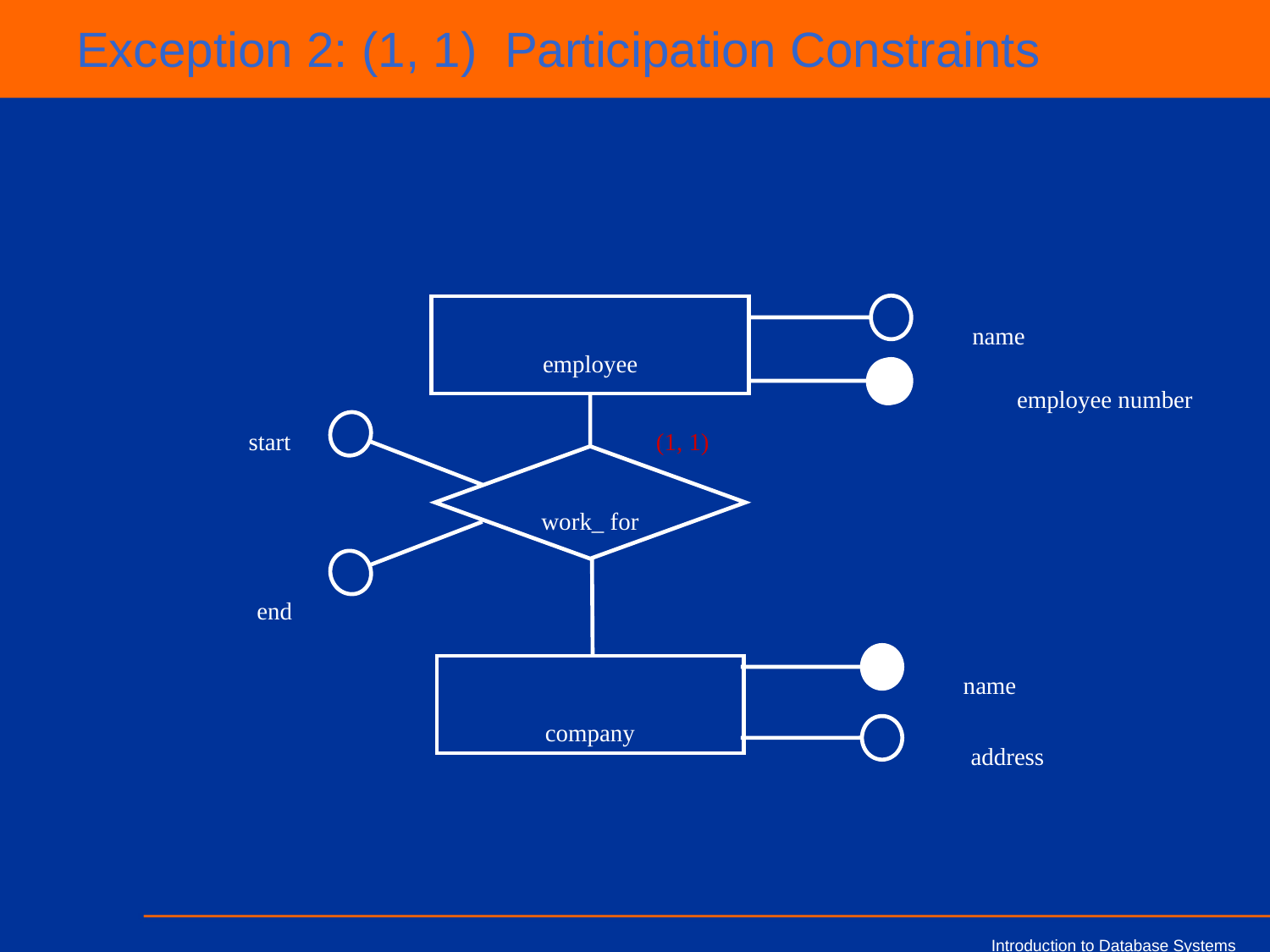

# Exception 2: (1, 1)  Participation Constraints
name

employee

employee number

start
(1, 1)

work_ for

end
name

company
address

Introduction to Database Systems